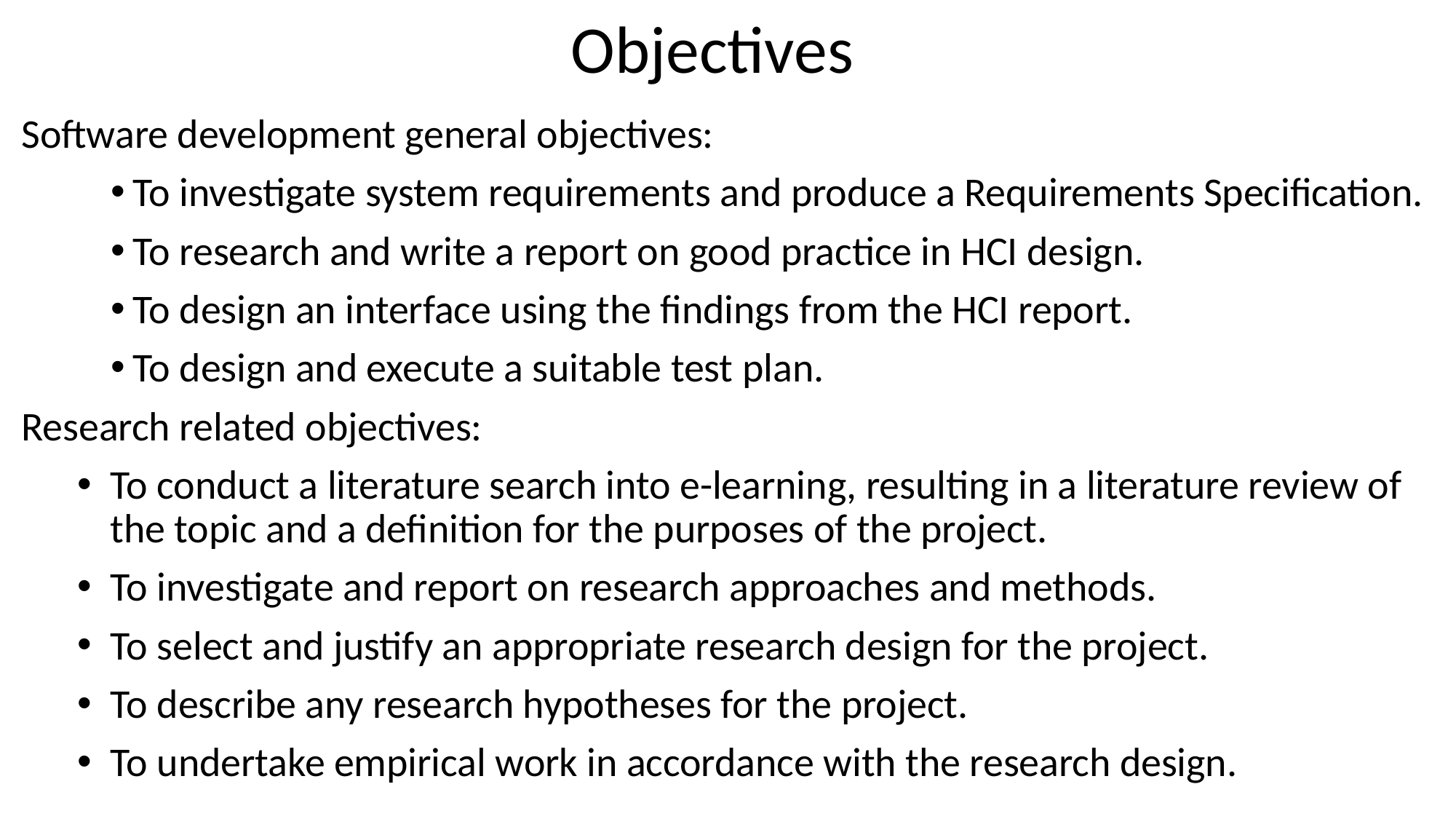

# Objectives
Software development general objectives:
To investigate system requirements and produce a Requirements Specification.
To research and write a report on good practice in HCI design.
To design an interface using the findings from the HCI report.
To design and execute a suitable test plan.
Research related objectives:
To conduct a literature search into e-learning, resulting in a literature review of the topic and a definition for the purposes of the project.
To investigate and report on research approaches and methods.
To select and justify an appropriate research design for the project.
To describe any research hypotheses for the project.
To undertake empirical work in accordance with the research design.